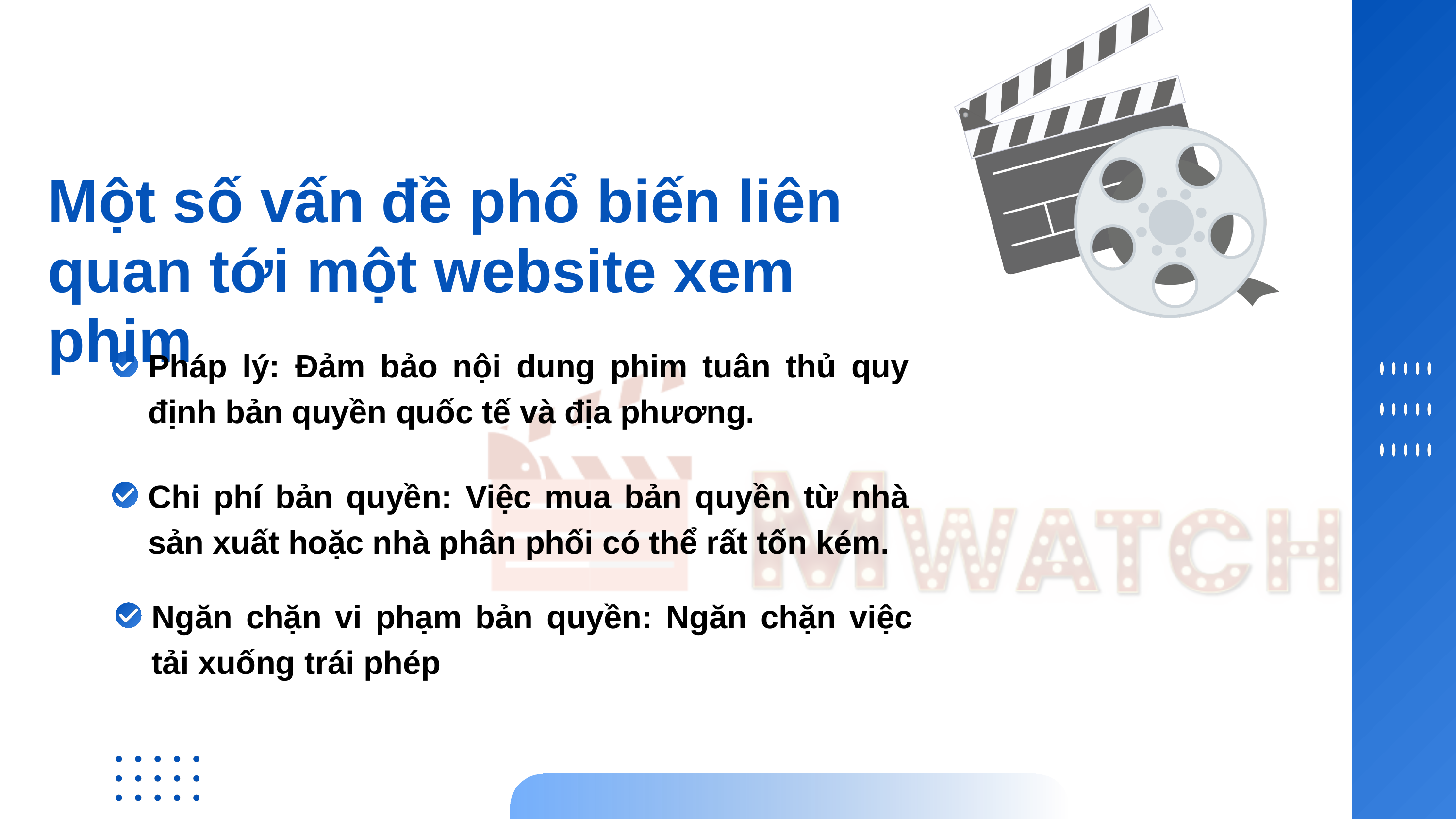

Một số vấn đề phổ biến liên quan tới một website xem phim

Pháp lý: Đảm bảo nội dung phim tuân thủ quy định bản quyền quốc tế và địa phương.

Chi phí bản quyền: Việc mua bản quyền từ nhà sản xuất hoặc nhà phân phối có thể rất tốn kém.

Ngăn chặn vi phạm bản quyền: Ngăn chặn việc tải xuống trái phép